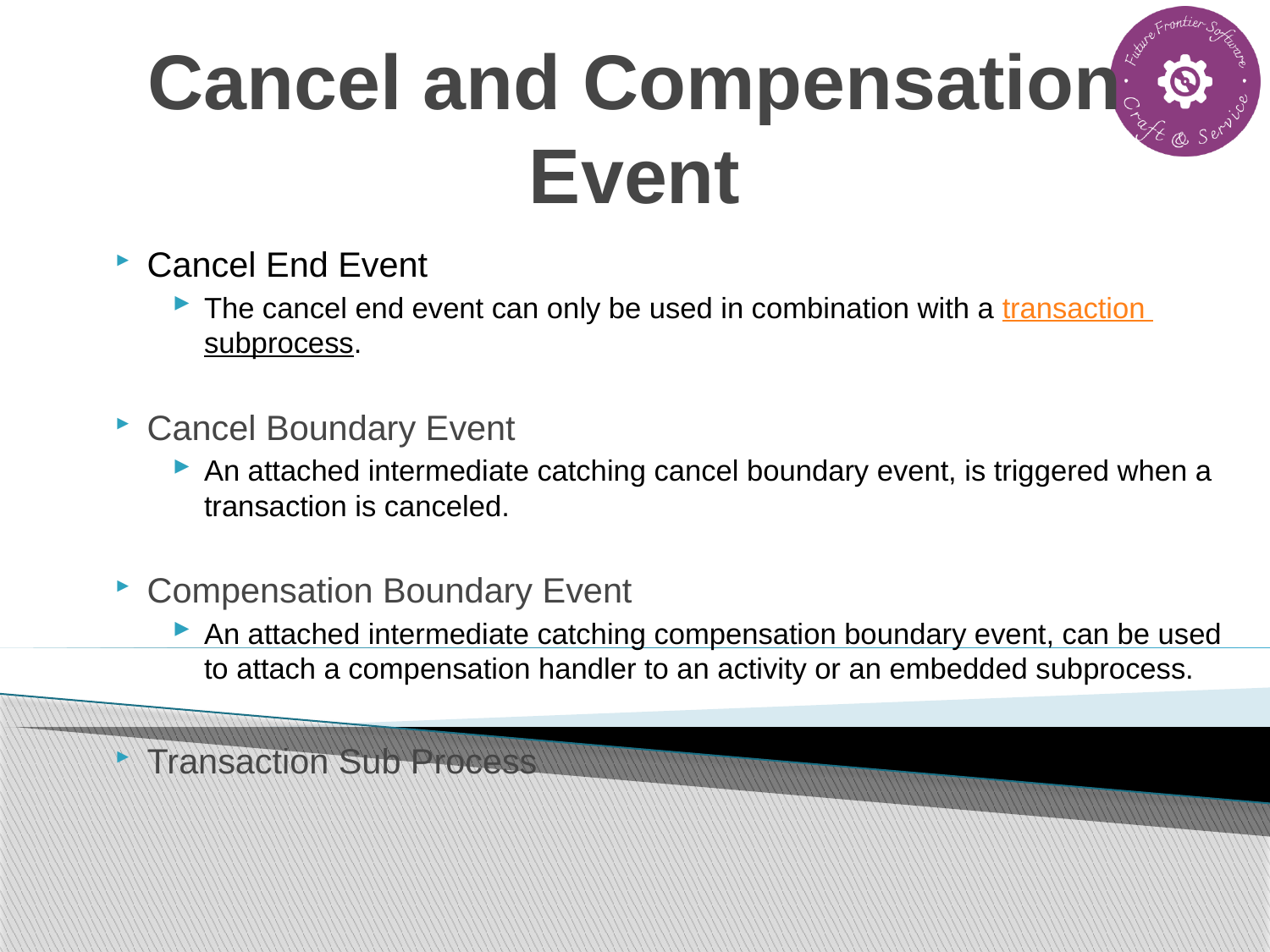

# Cancel and Compensation Event
Cancel End Event
The cancel end event can only be used in combination with a transaction subprocess.

Cancel Boundary Event
An attached intermediate catching cancel boundary event, is triggered when a transaction is canceled.

Compensation Boundary Event
An attached intermediate catching compensation boundary event, can be used to attach a compensation handler to an activity or an embedded subprocess.

Transaction Sub Process